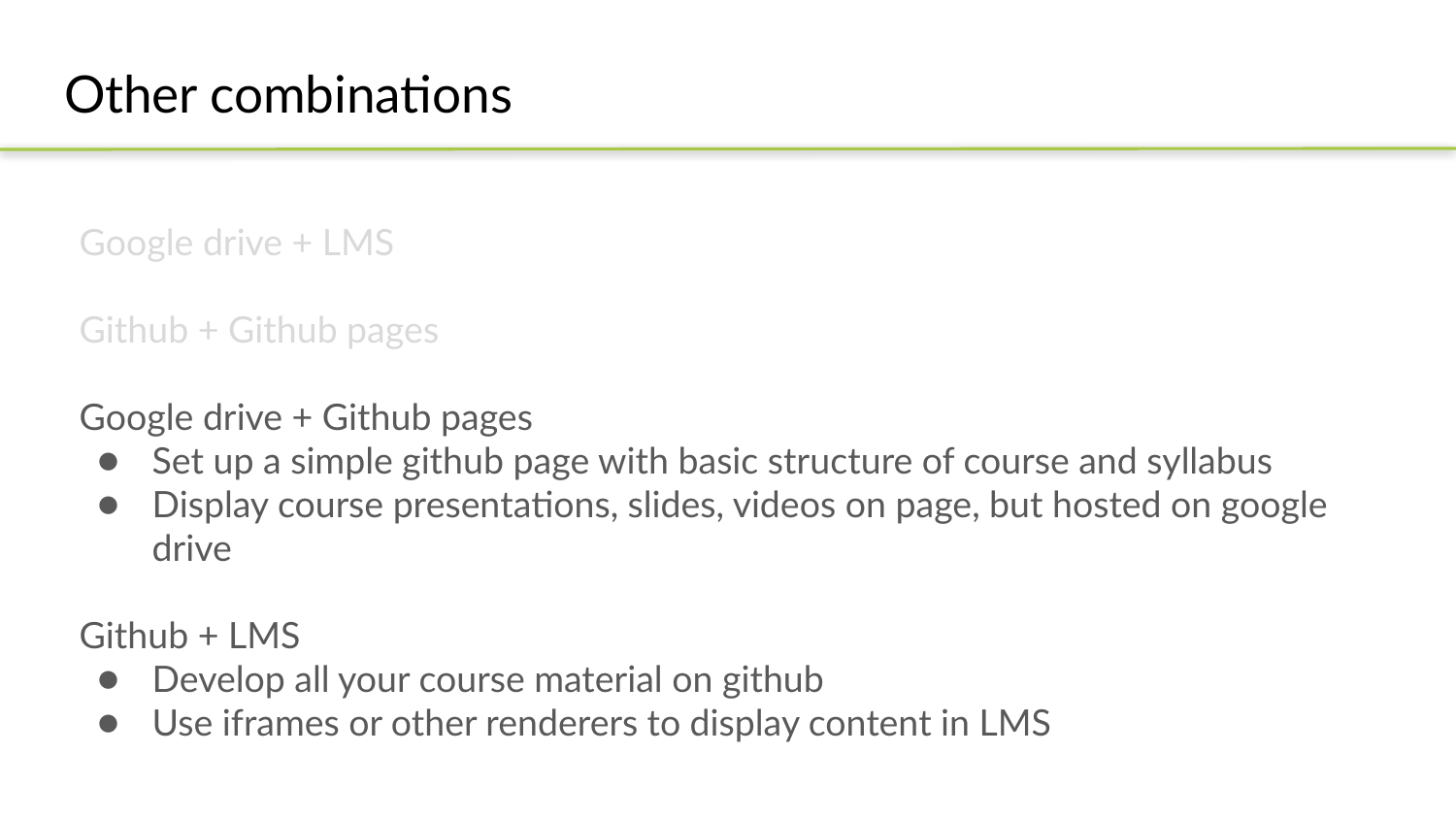

# Other combinations
Google drive + LMS

Github + Github pages

Google drive + Github pages
Set up a simple github page with basic structure of course and syllabus
Display course presentations, slides, videos on page, but hosted on google drive

Github + LMS
Develop all your course material on github
Use iframes or other renderers to display content in LMS